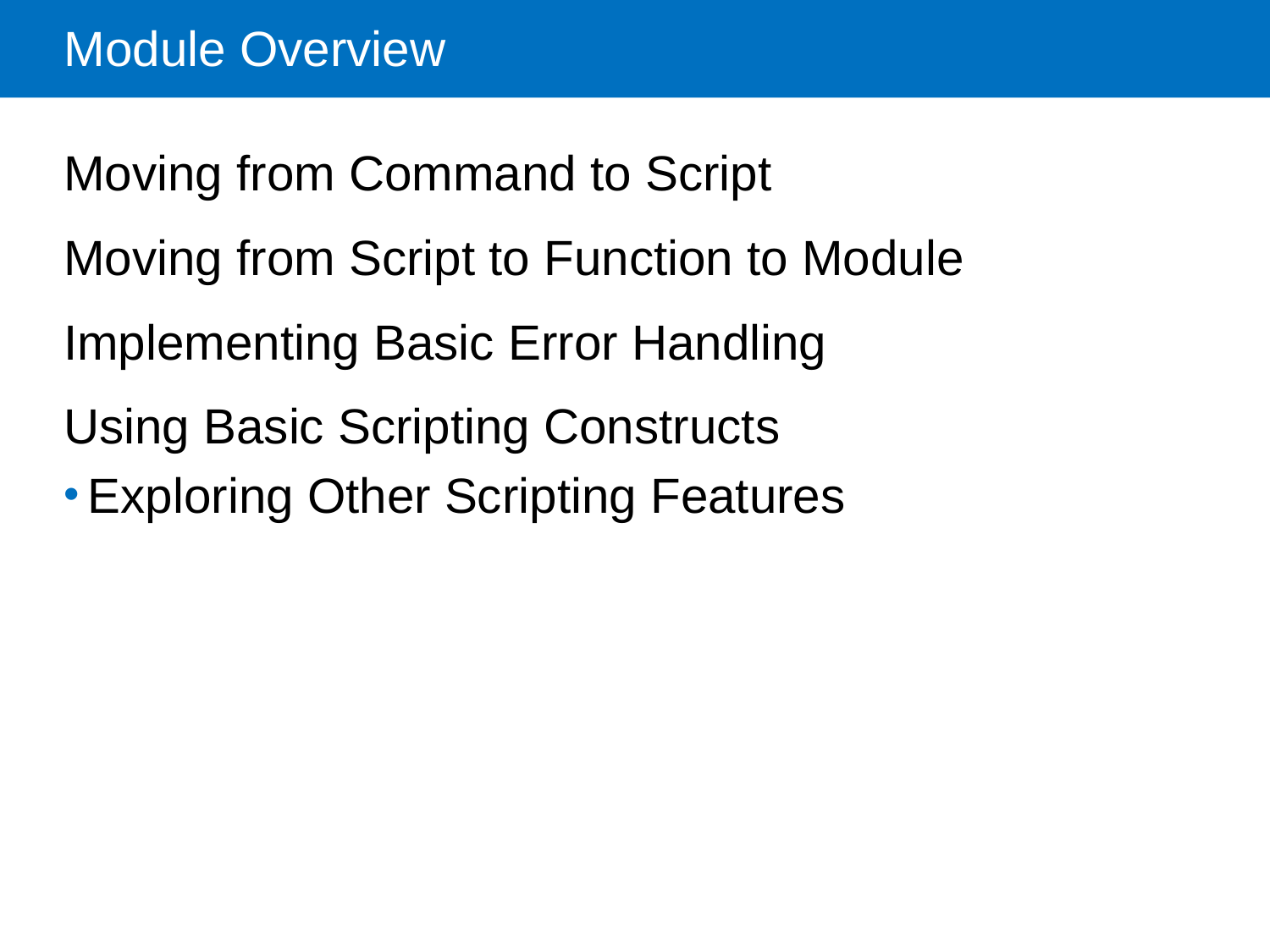

# Module Overview
Moving from Command to Script
Moving from Script to Function to Module
Implementing Basic Error Handling
Using Basic Scripting Constructs
Exploring Other Scripting Features